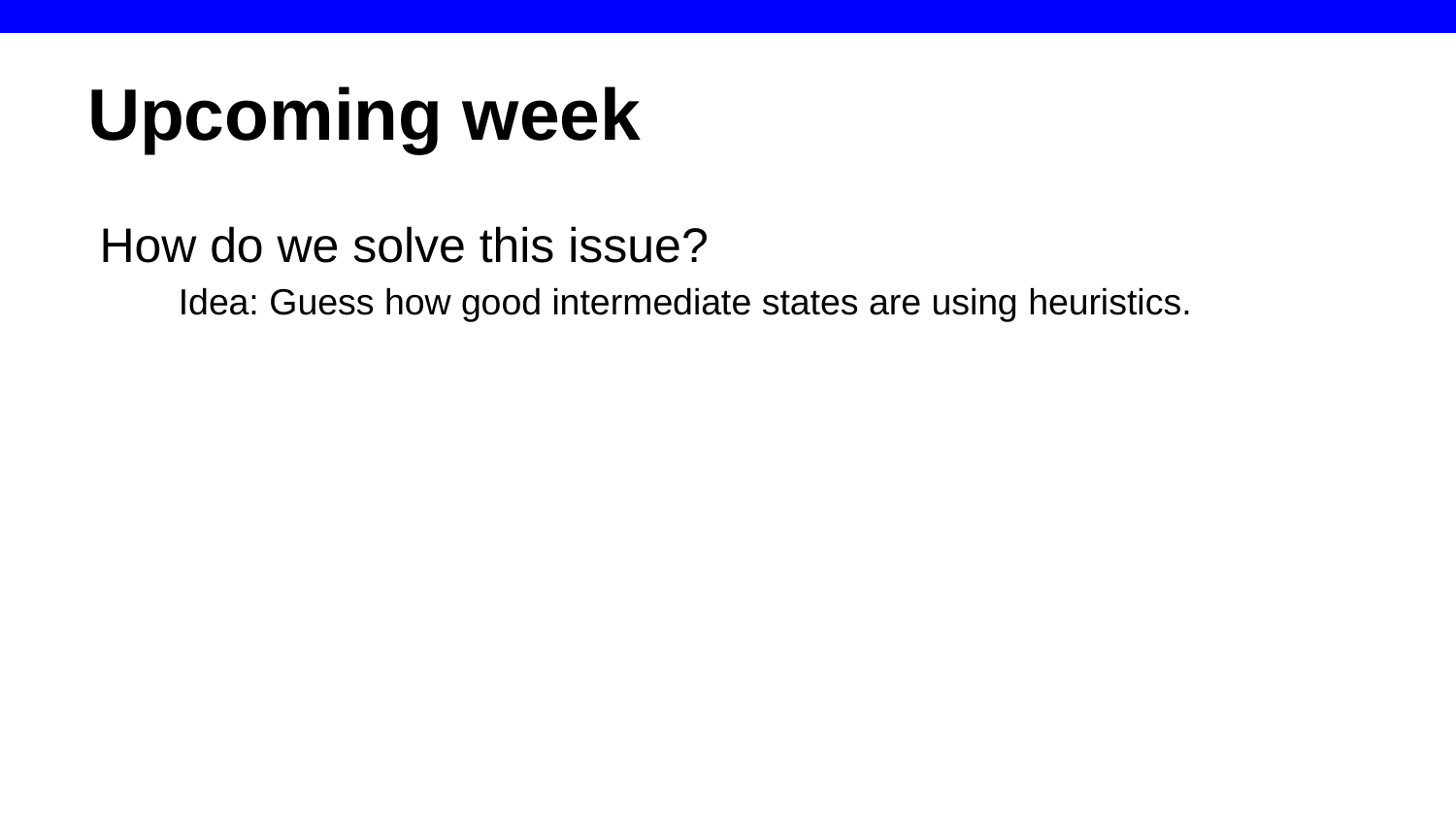

# Upcoming week
How do we solve this issue?
Idea: Guess how good intermediate states are using heuristics.